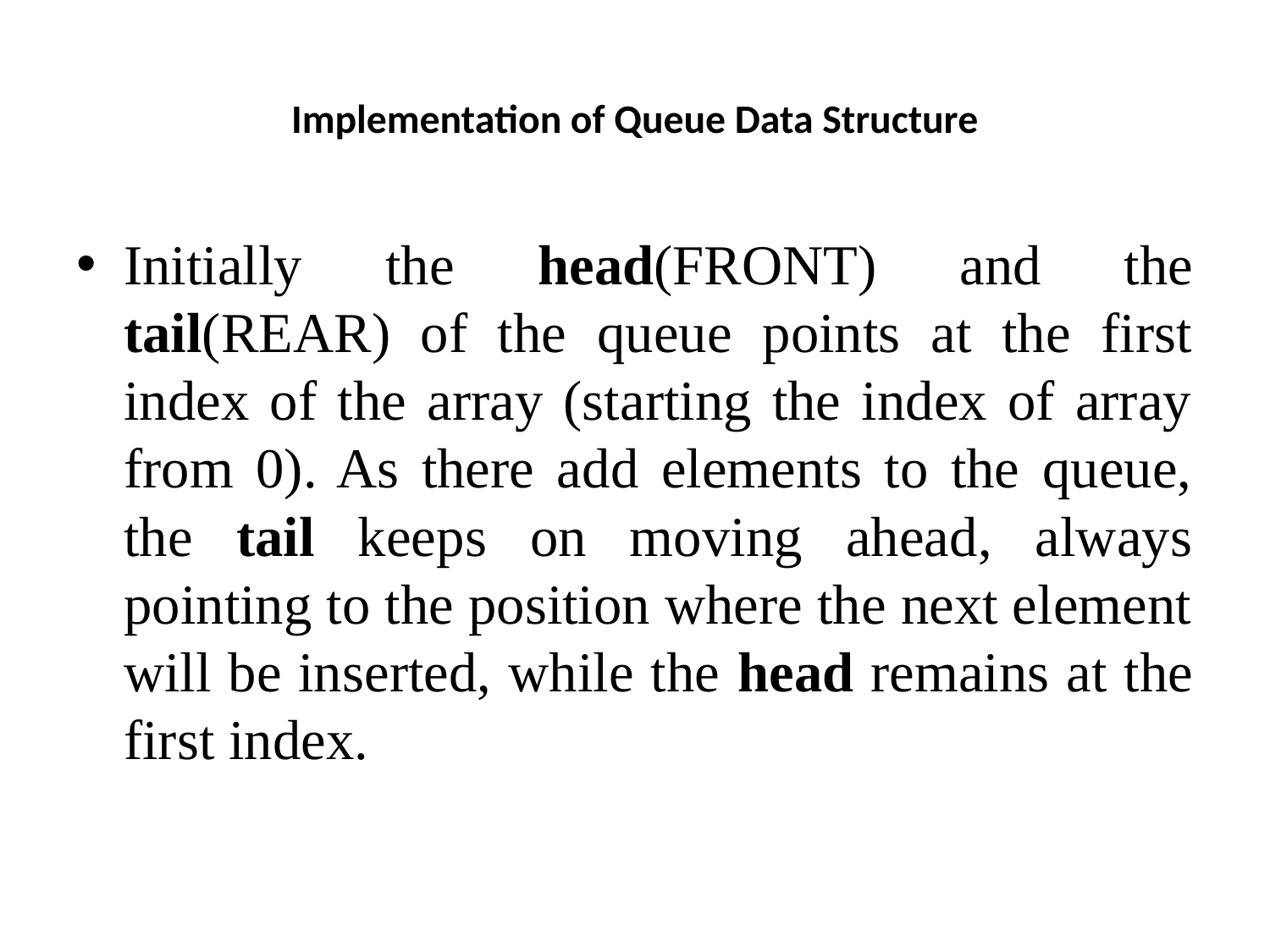

# Implementation of Queue Data Structure
Initially the head(FRONT) and the tail(REAR) of the queue points at the first index of the array (starting the index of array from 0). As there add elements to the queue, the tail keeps on moving ahead, always pointing to the position where the next element will be inserted, while the head remains at the first index.